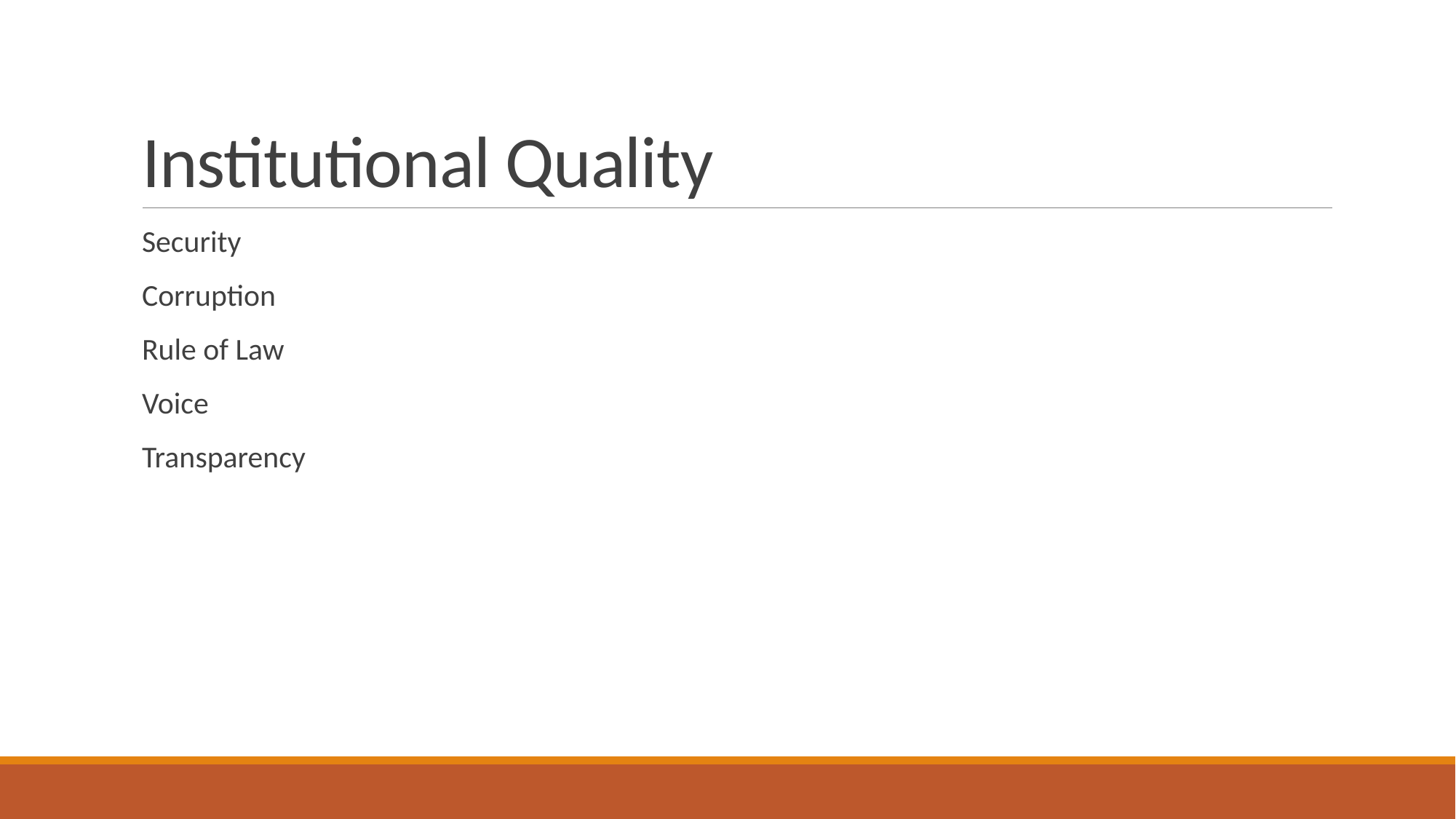

# Institutional Quality
Security
Corruption
Rule of Law
Voice
Transparency